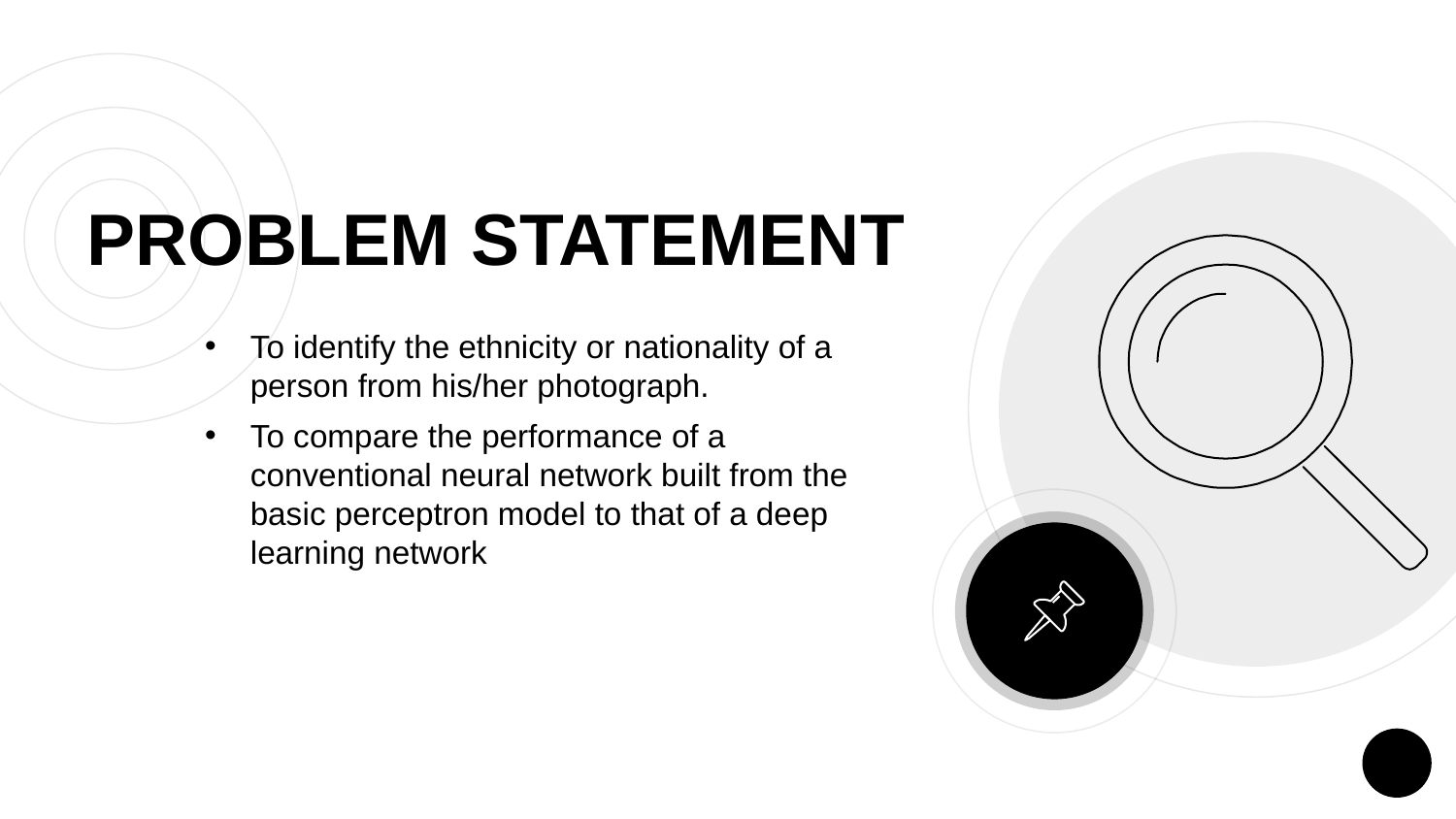

PROBLEM STATEMENT

To identify the ethnicity or nationality of a person from his/her photograph.
To compare the performance of a conventional neural network built from the basic perceptron model to that of a deep learning network